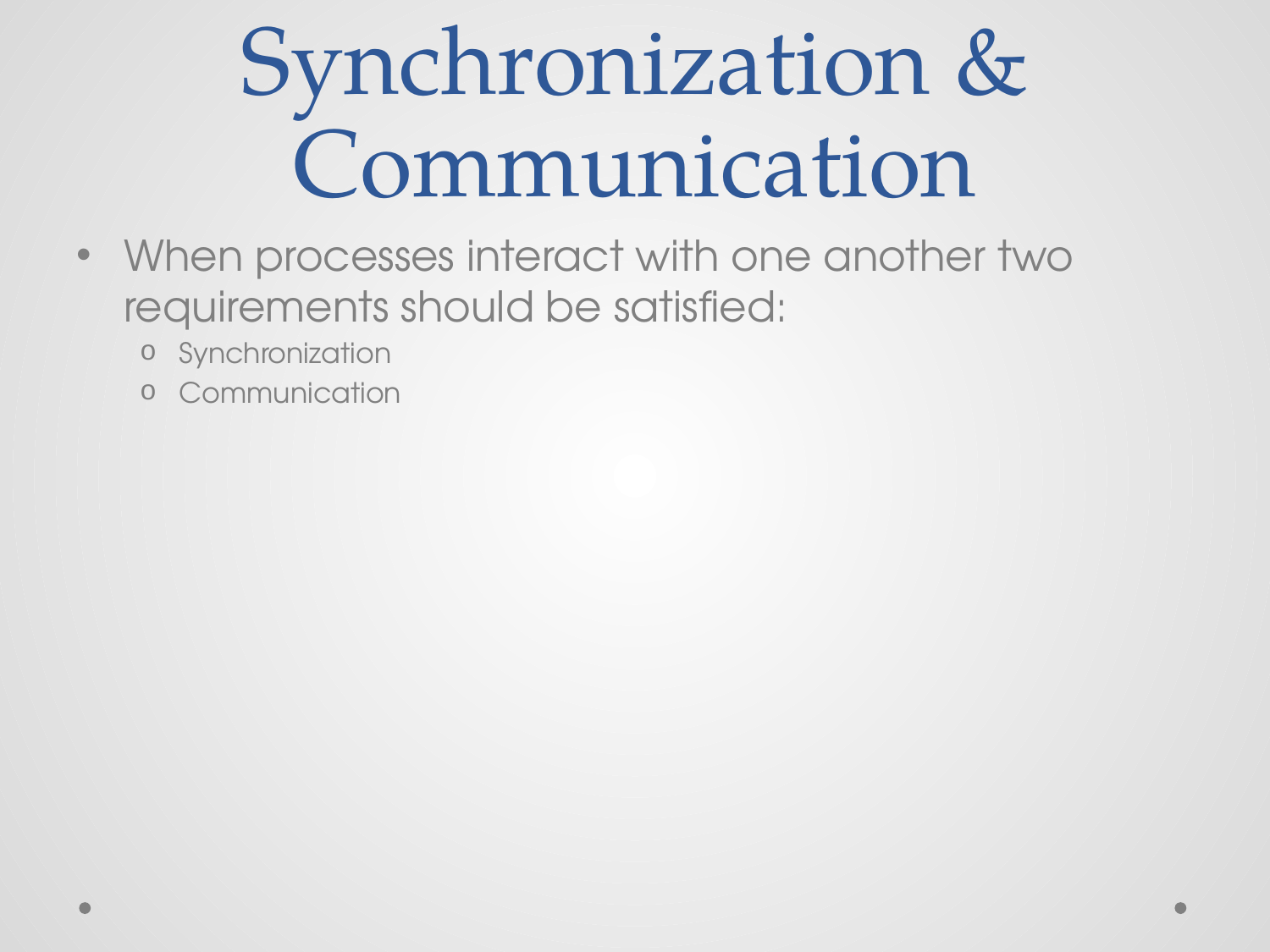

# Synchronization & Communication
When processes interact with one another two requirements should be satisfied:
Synchronization
Communication